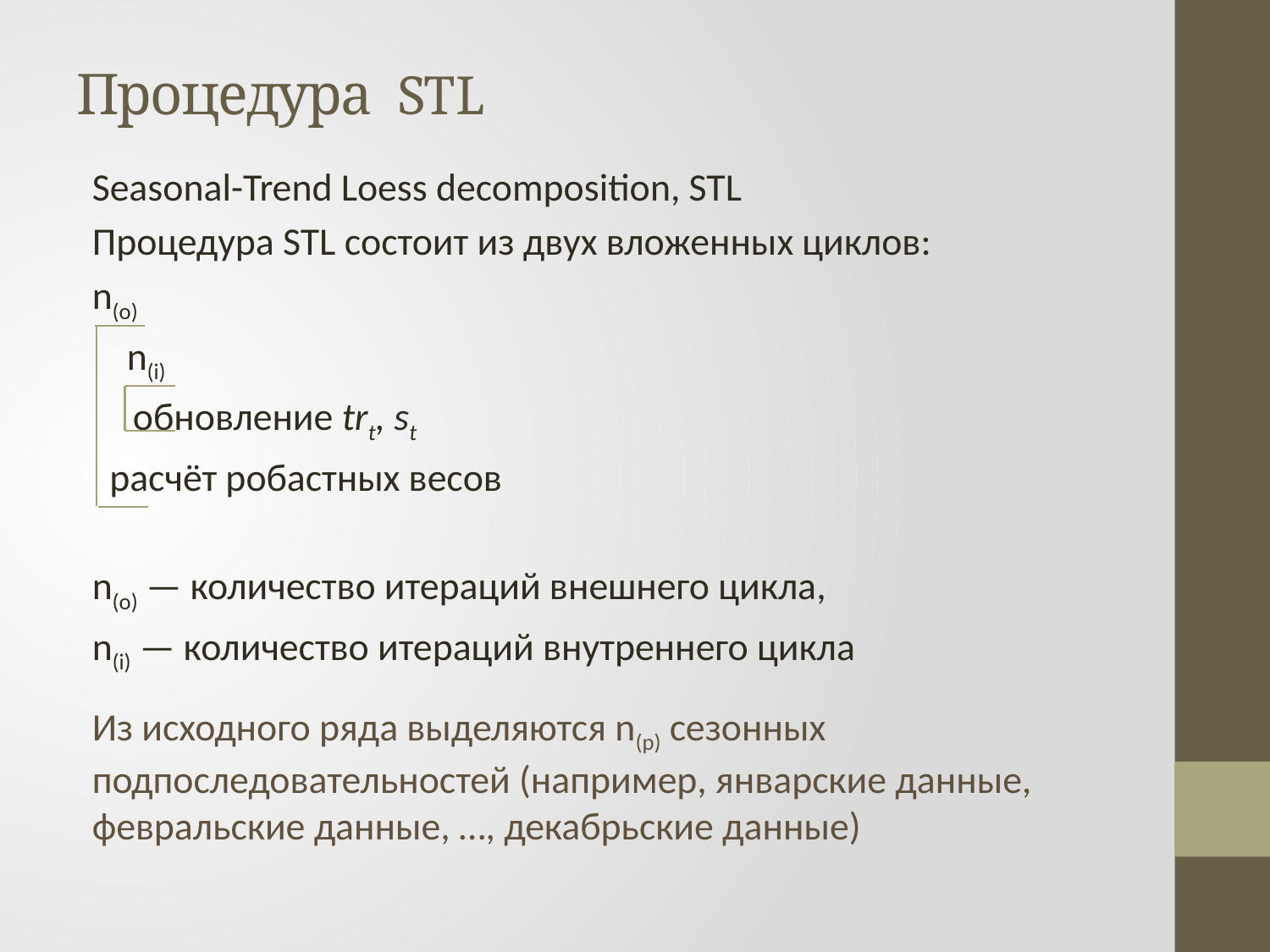

# Процедура  STL
Seasonal-Trend Loess decomposition, STL
Процедура STL состоит из двух вложенных циклов:
n(o)
    n(i)
        обновление trt, st
  расчёт робастных весов

n(o) — количество итераций внешнего цикла,
n(i) — количество итераций внутреннего цикла

Из исходного ряда выделяются n(p) сезонных подпоследовательностей (например, январские данные, февральские данные, …, декабрьские данные)